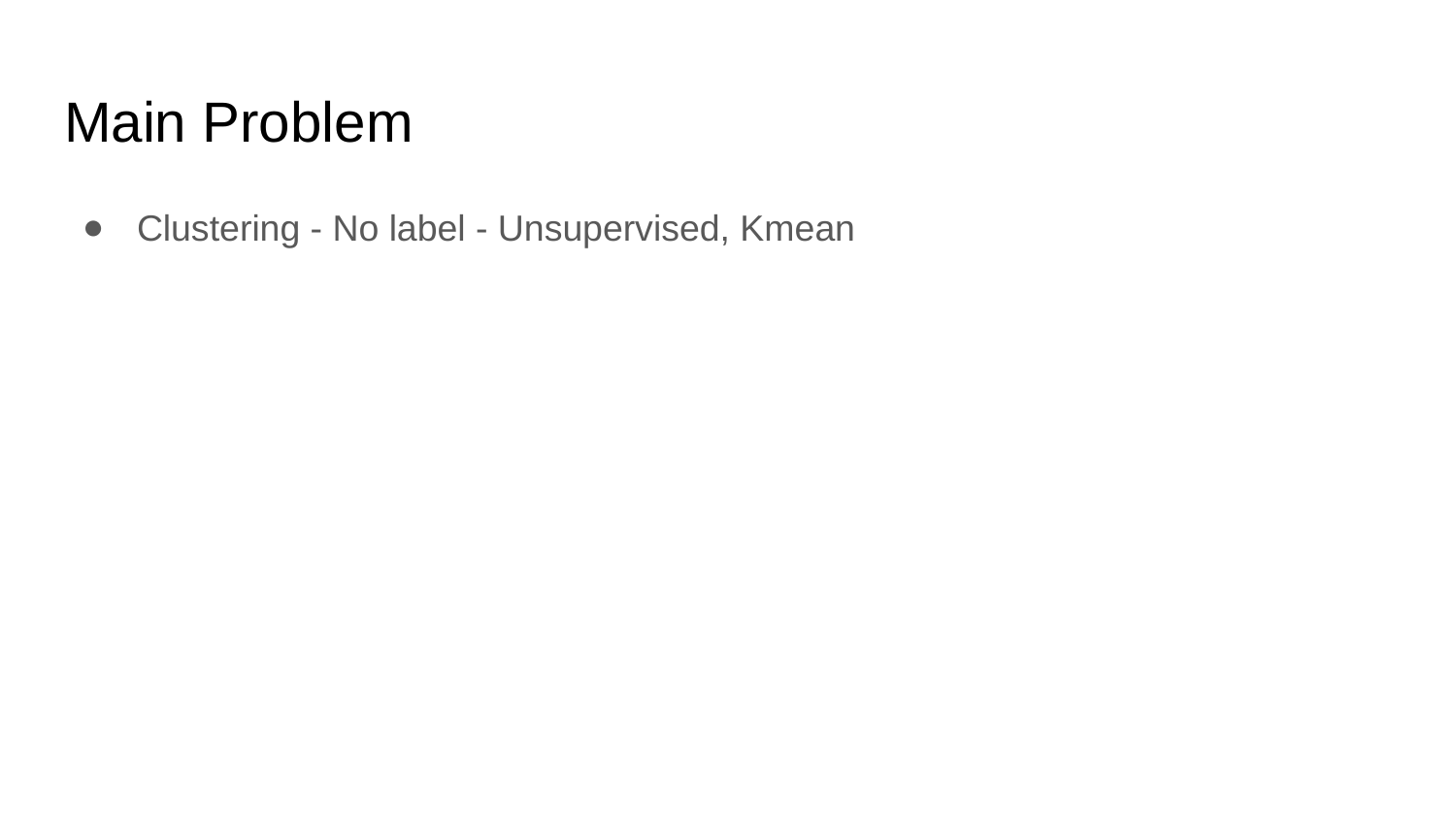

# Main Problem
Clustering - No label - Unsupervised, Kmean